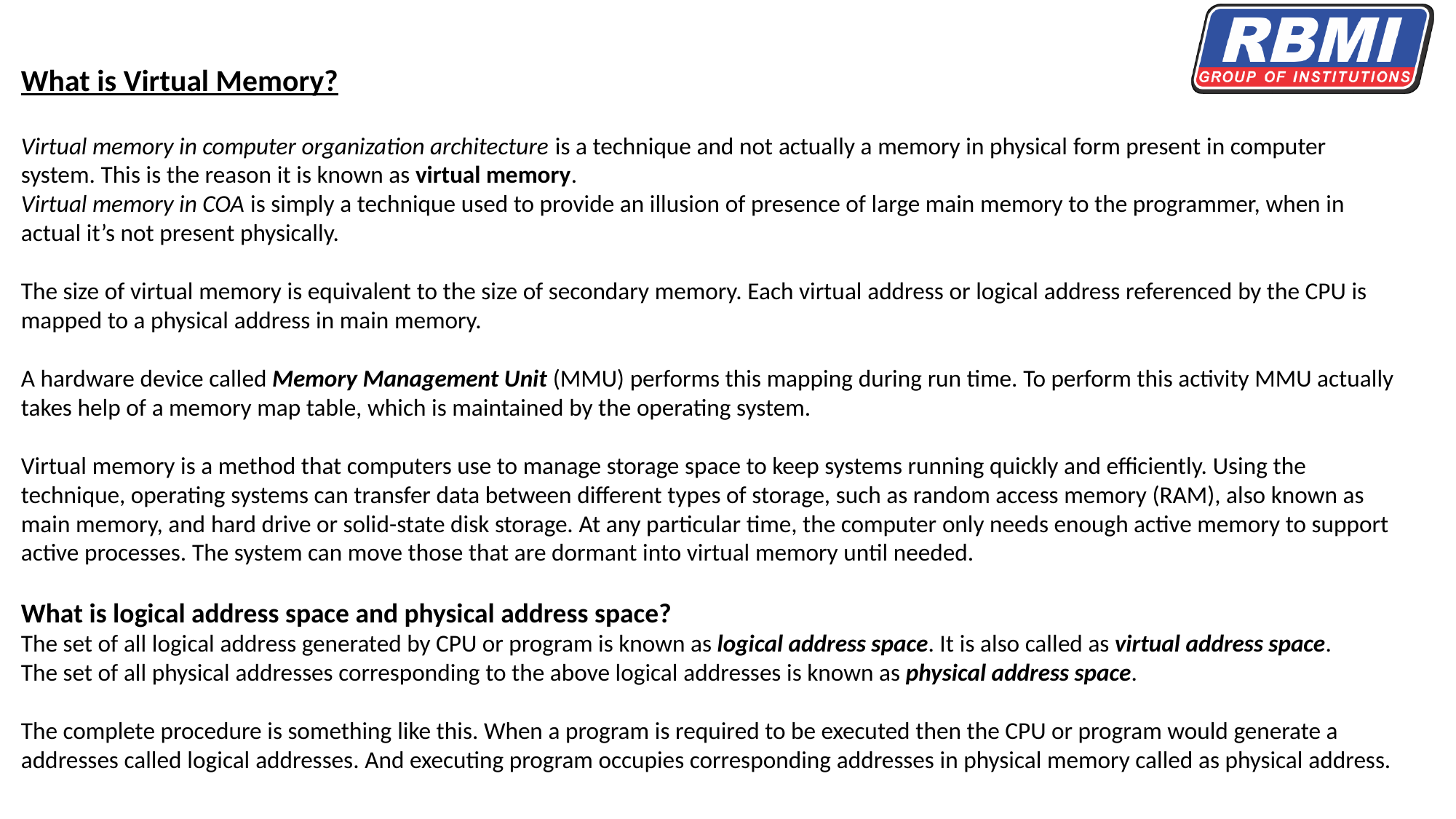

What is Virtual Memory?

Virtual memory in computer organization architecture is a technique and not actually a memory in physical form present in computer system. This is the reason it is known as virtual memory.
Virtual memory in COA is simply a technique used to provide an illusion of presence of large main memory to the programmer, when in actual it’s not present physically.

The size of virtual memory is equivalent to the size of secondary memory. Each virtual address or logical address referenced by the CPU is mapped to a physical address in main memory.

A hardware device called Memory Management Unit (MMU) performs this mapping during run time. To perform this activity MMU actually takes help of a memory map table, which is maintained by the operating system.

Virtual memory is a method that computers use to manage storage space to keep systems running quickly and efficiently. Using the technique, operating systems can transfer data between different types of storage, such as random access memory (RAM), also known as main memory, and hard drive or solid-state disk storage. At any particular time, the computer only needs enough active memory to support active processes. The system can move those that are dormant into virtual memory until needed.

What is logical address space and physical address space?
The set of all logical address generated by CPU or program is known as logical address space. It is also called as virtual address space.
The set of all physical addresses corresponding to the above logical addresses is known as physical address space.

The complete procedure is something like this. When a program is required to be executed then the CPU or program would generate a addresses called logical addresses. And executing program occupies corresponding addresses in physical memory called as physical address.